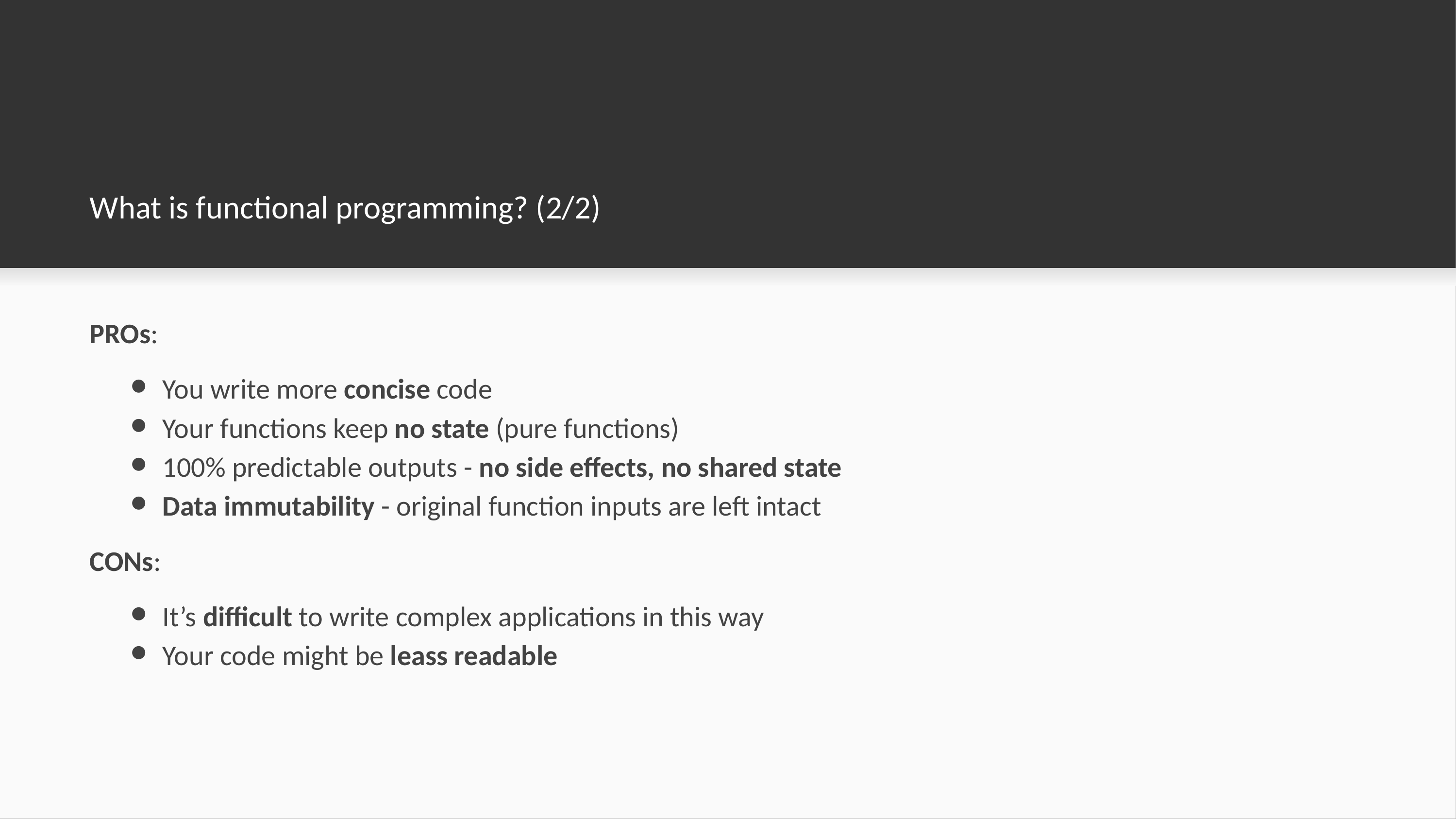

# What is functional programming? (2/2)
PROs:
You write more concise code
Your functions keep no state (pure functions)
100% predictable outputs - no side effects, no shared state
Data immutability - original function inputs are left intact
CONs:
It’s difficult to write complex applications in this way
Your code might be leass readable